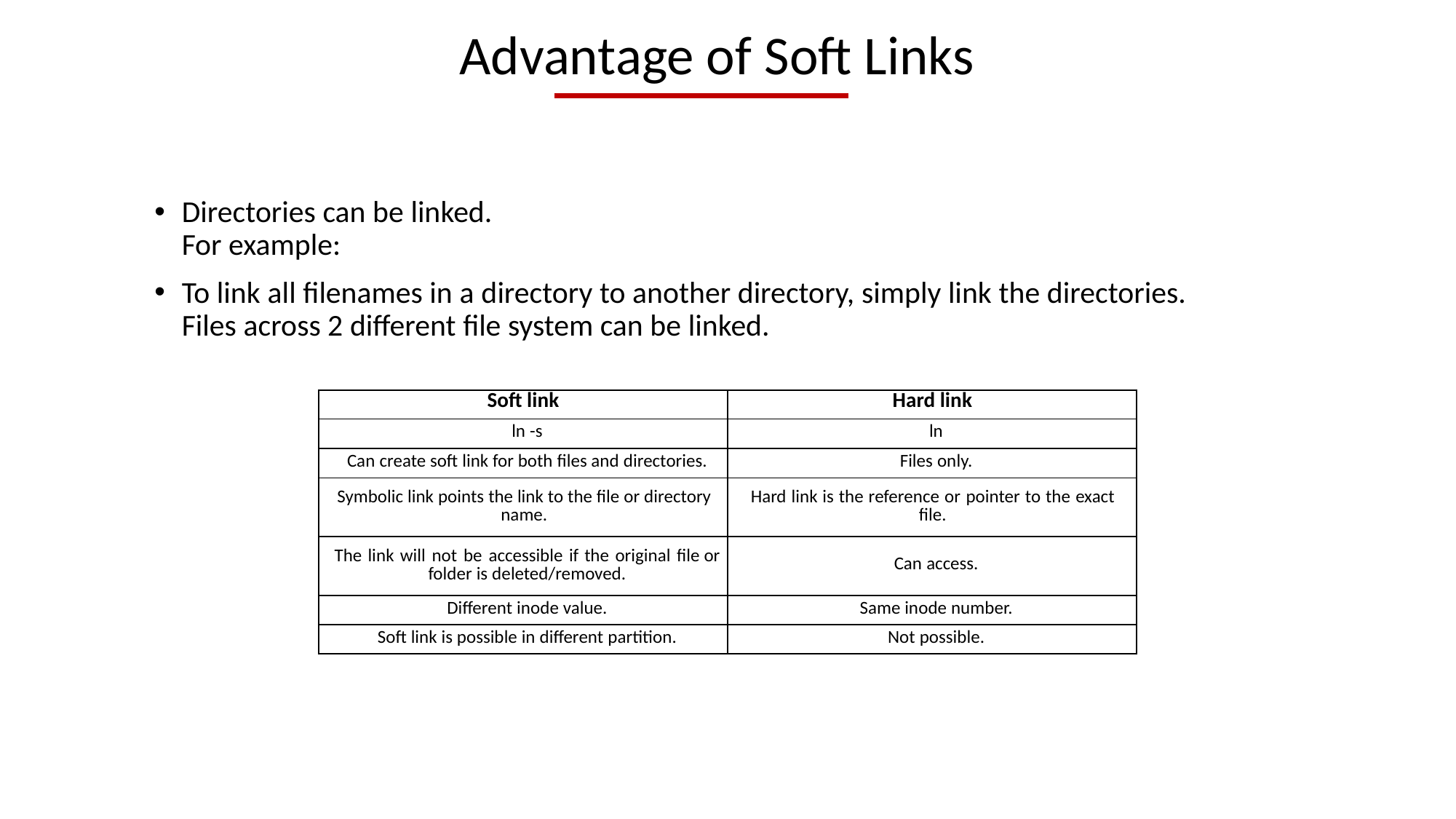

# Advantage of Soft Links
Directories can be linked.
For example:
To link all filenames in a directory to another directory, simply link the directories.
Files across 2 different file system can be linked.
| Soft link | Hard link |
| --- | --- |
| ln -s | ln |
| Can create soft link for both files and directories. | Files only. |
| Symbolic link points the link to the file or directory name. | Hard link is the reference or pointer to the exact file. |
| The link will not be accessible if the original file or folder is deleted/removed. | Can access. |
| Different inode value. | Same inode number. |
| Soft link is possible in different partition. | Not possible. |